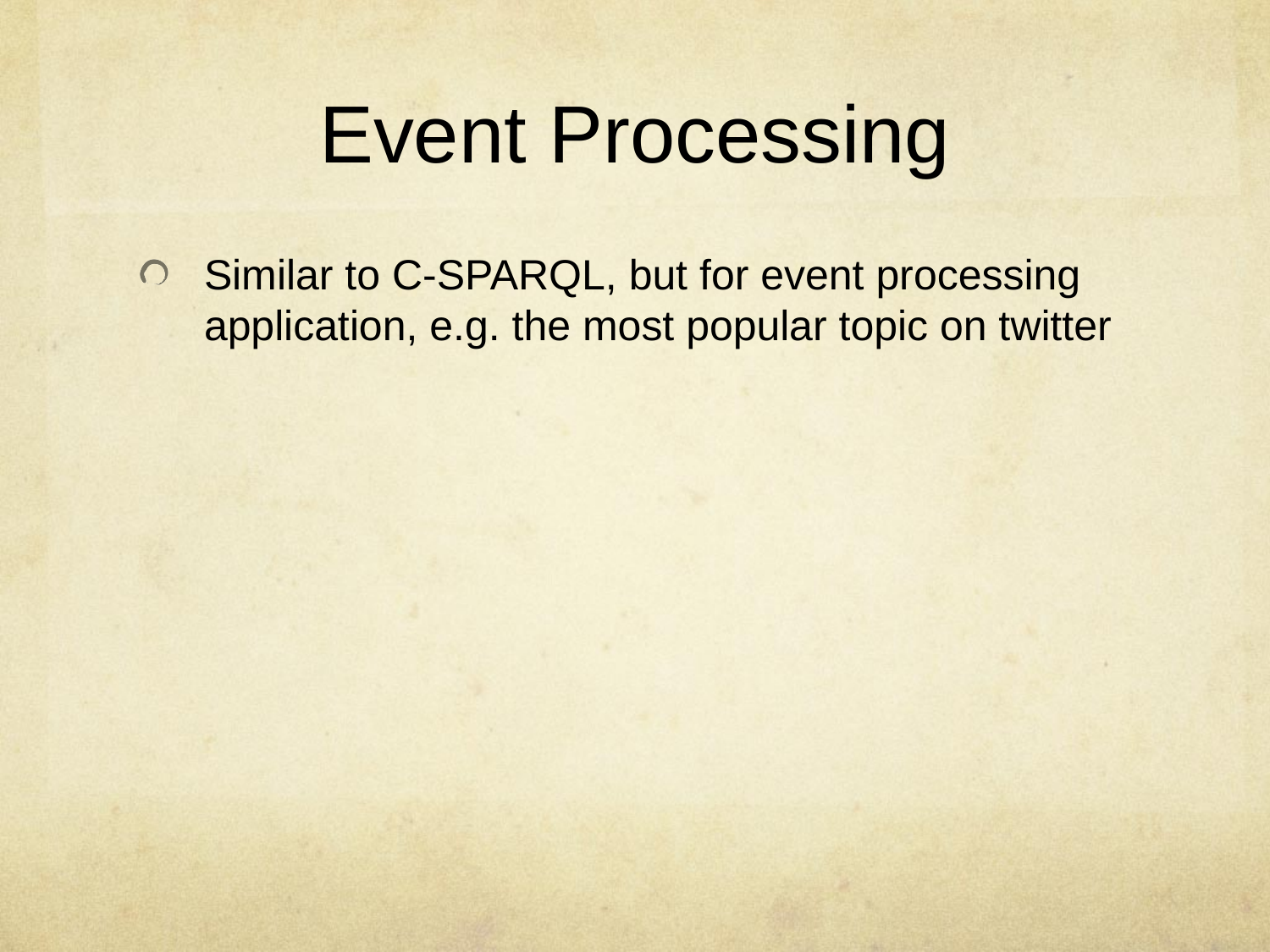

# Event Processing
Similar to C-SPARQL, but for event processing application, e.g. the most popular topic on twitter